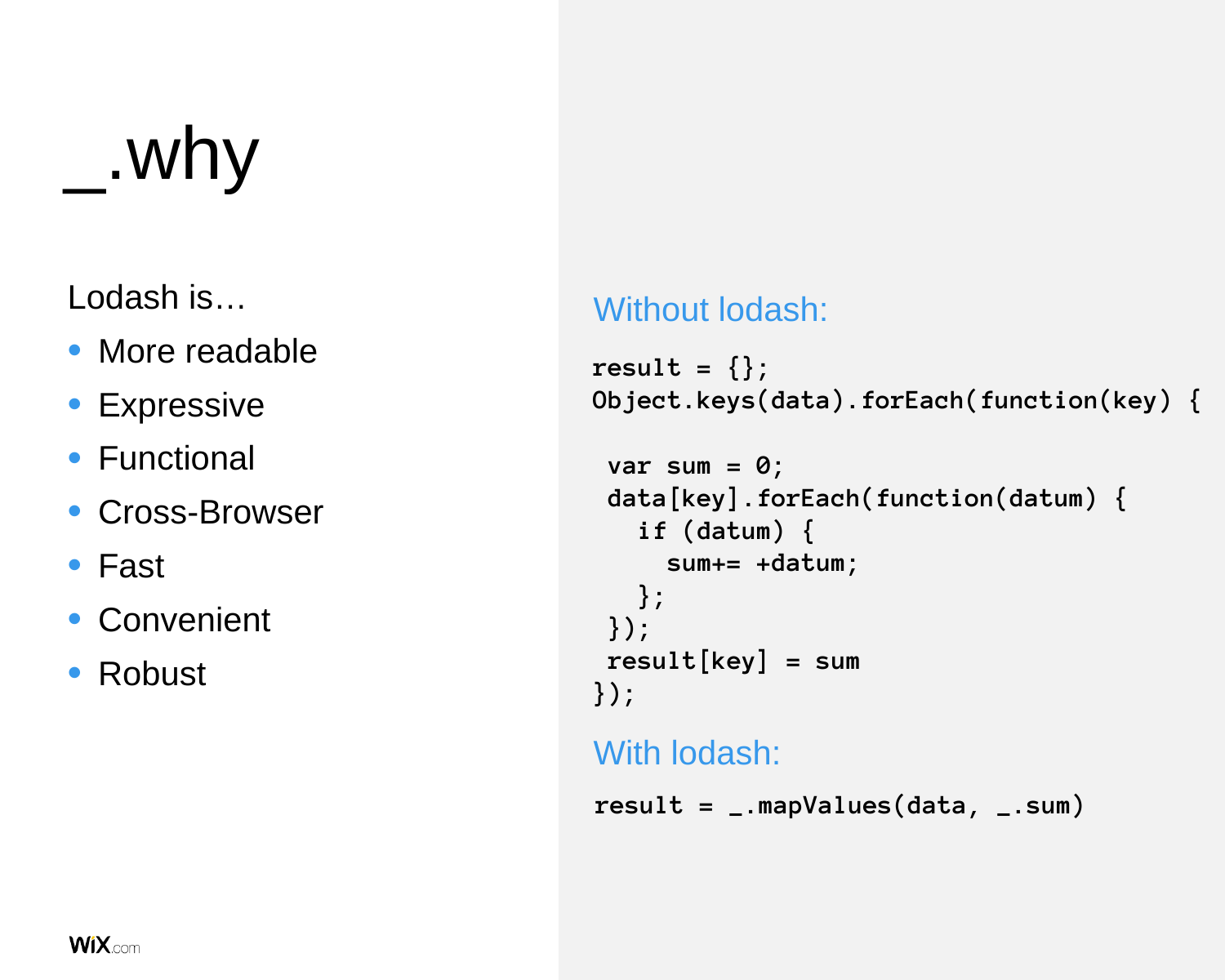

# _.why
Lodash is…
More readable
Expressive
Functional
Cross-Browser
Fast
Convenient
Robust
Without lodash:
result = {};
Object.keys(data).forEach(function(key) {

 var sum = 0;
 data[key].forEach(function(datum) {
   if (datum) {
     sum+= +datum;
   };
 });
 result[key] = sum
});
With lodash:
result = _.mapValues(data, _.sum)